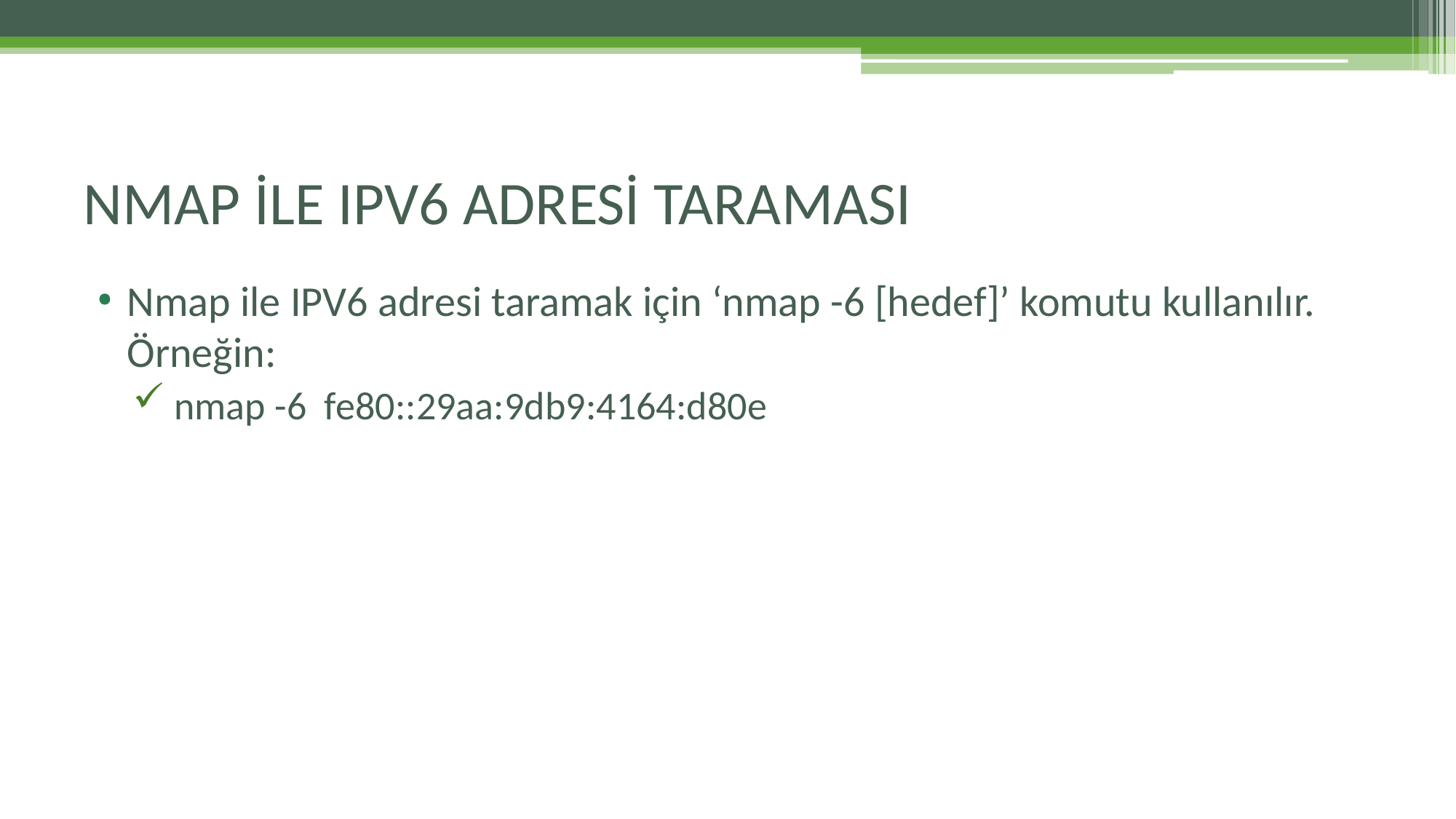

# NMAP İLE IPV6 ADRESİ TARAMASI
Nmap ile IPV6 adresi taramak için ‘nmap -6 [hedef]’ komutu kullanılır. Örneğin:
 nmap -6  fe80::29aa:9db9:4164:d80e